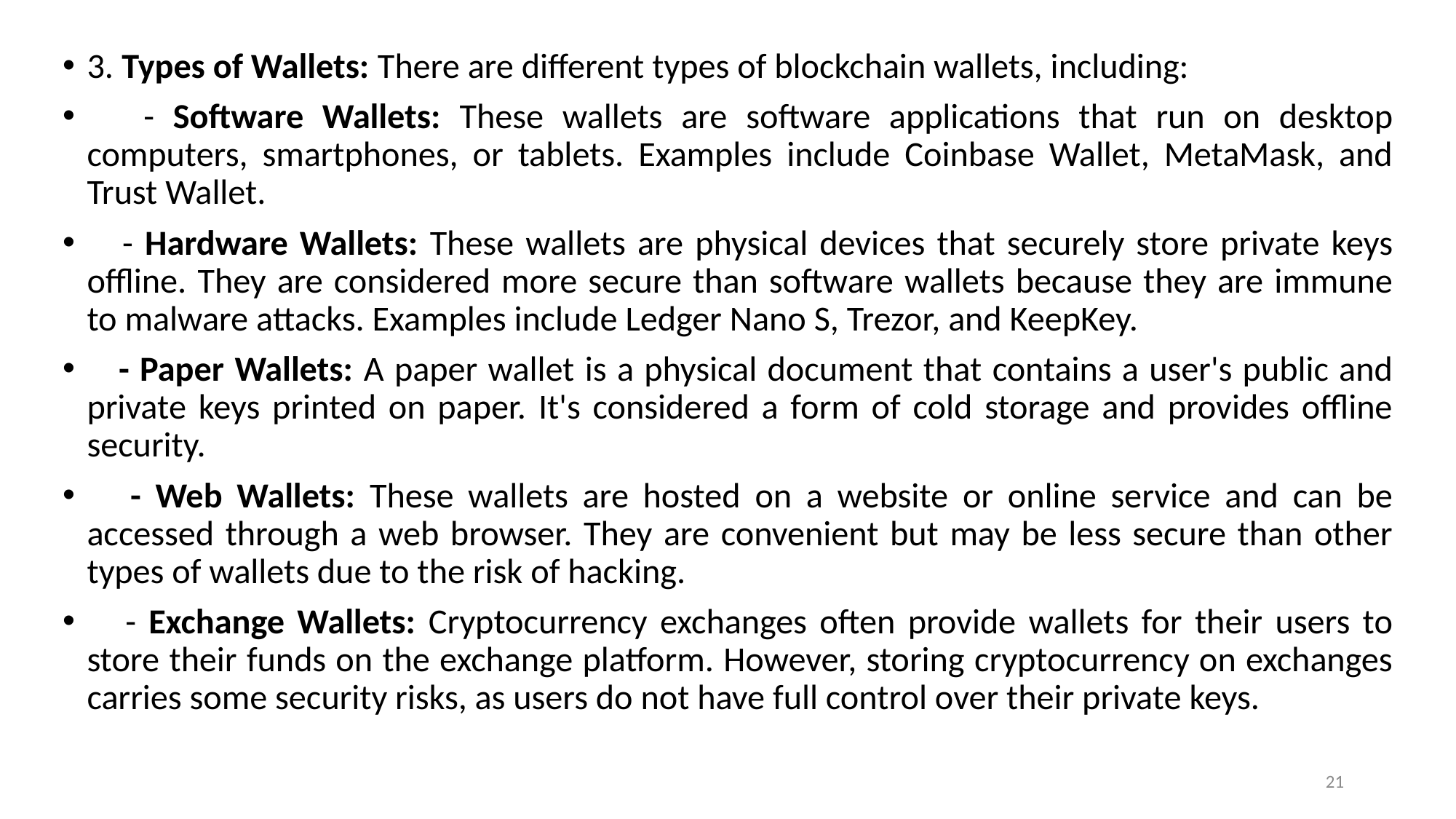

3. Types of Wallets: There are different types of blockchain wallets, including:
   - Software Wallets: These wallets are software applications that run on desktop computers, smartphones, or tablets. Examples include Coinbase Wallet, MetaMask, and Trust Wallet.
   - Hardware Wallets: These wallets are physical devices that securely store private keys offline. They are considered more secure than software wallets because they are immune to malware attacks. Examples include Ledger Nano S, Trezor, and KeepKey.
   - Paper Wallets: A paper wallet is a physical document that contains a user's public and private keys printed on paper. It's considered a form of cold storage and provides offline security.
   - Web Wallets: These wallets are hosted on a website or online service and can be accessed through a web browser. They are convenient but may be less secure than other types of wallets due to the risk of hacking.
   - Exchange Wallets: Cryptocurrency exchanges often provide wallets for their users to store their funds on the exchange platform. However, storing cryptocurrency on exchanges carries some security risks, as users do not have full control over their private keys.

21